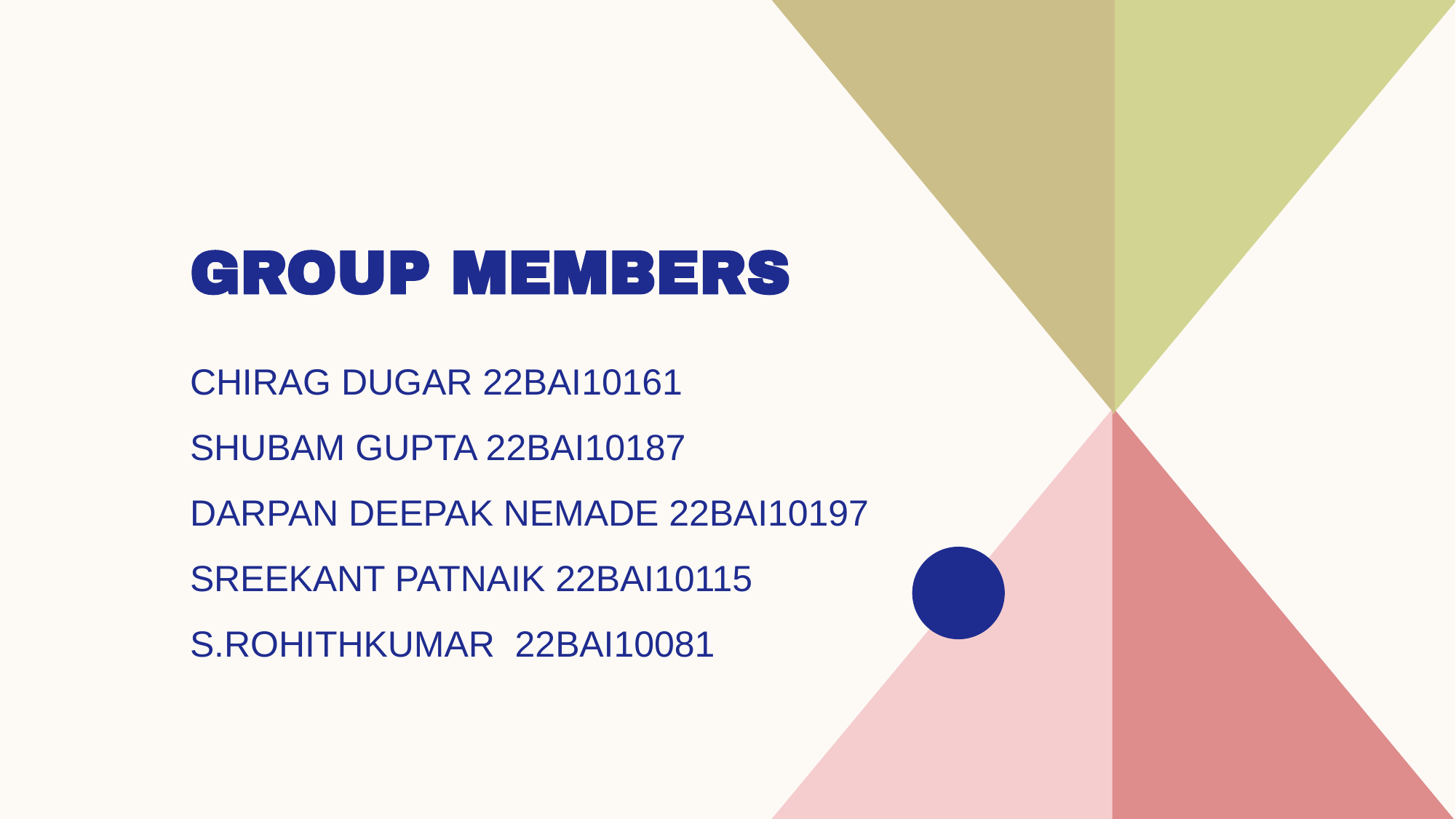

# Group MEMBERS
CHIRAG DUGAR 22BAI10161
SHUBAM GUPTA 22BAI10187
DARPAN DEEPAK NEMADE 22BAI10197
SREEKANT PATNAIK 22BAI10115
S.ROHITHKUMAR  22BAI10081